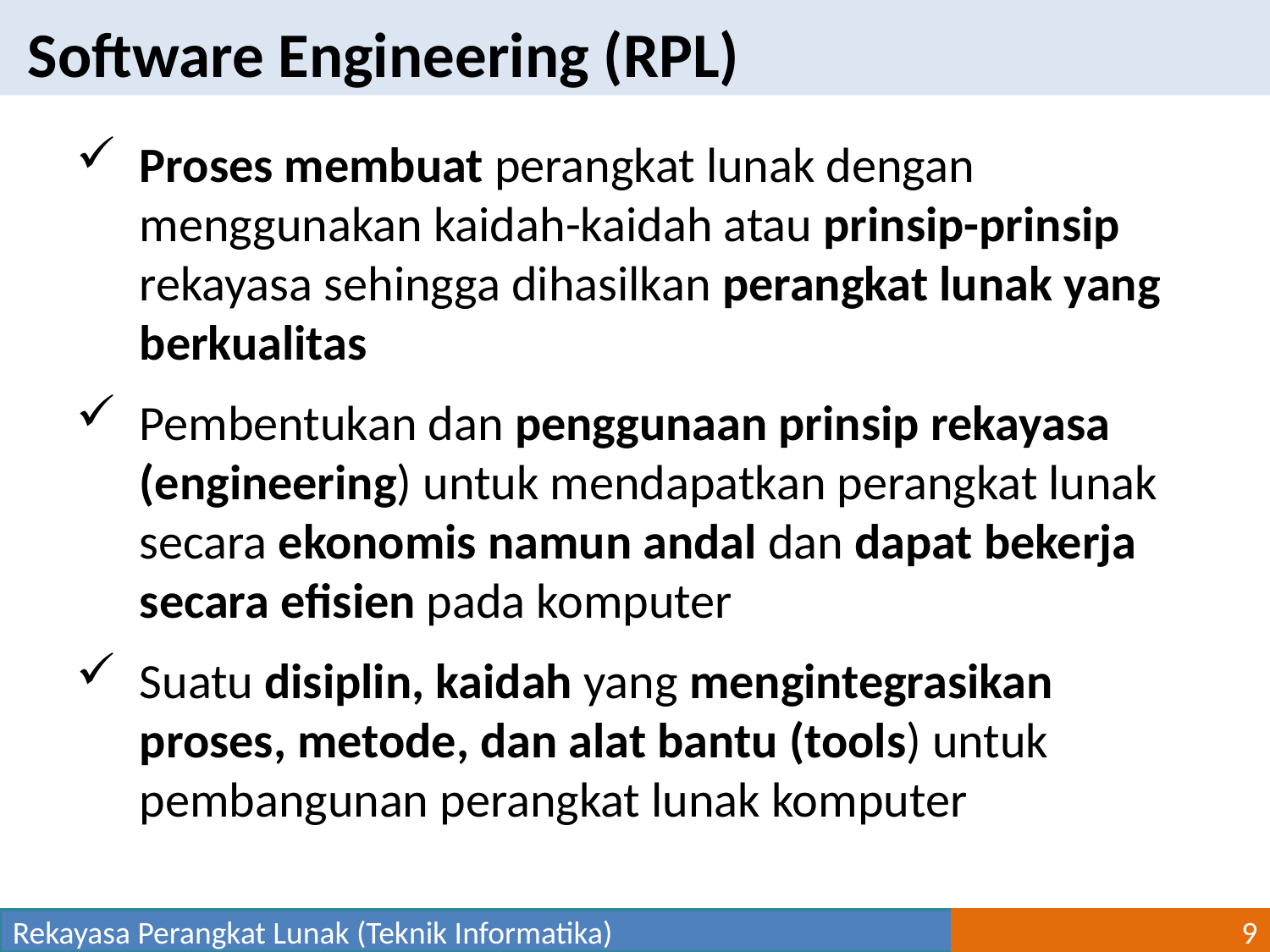

Software Engineering (RPL)
Proses membuat perangkat lunak dengan menggunakan kaidah-kaidah atau prinsip-prinsip rekayasa sehingga dihasilkan perangkat lunak yang berkualitas
Pembentukan dan penggunaan prinsip rekayasa (engineering) untuk mendapatkan perangkat lunak secara ekonomis namun andal dan dapat bekerja secara efisien pada komputer
Suatu disiplin, kaidah yang mengintegrasikan proses, metode, dan alat bantu (tools) untuk pembangunan perangkat lunak komputer

Rekayasa Perangkat Lunak (Teknik Informatika)
9